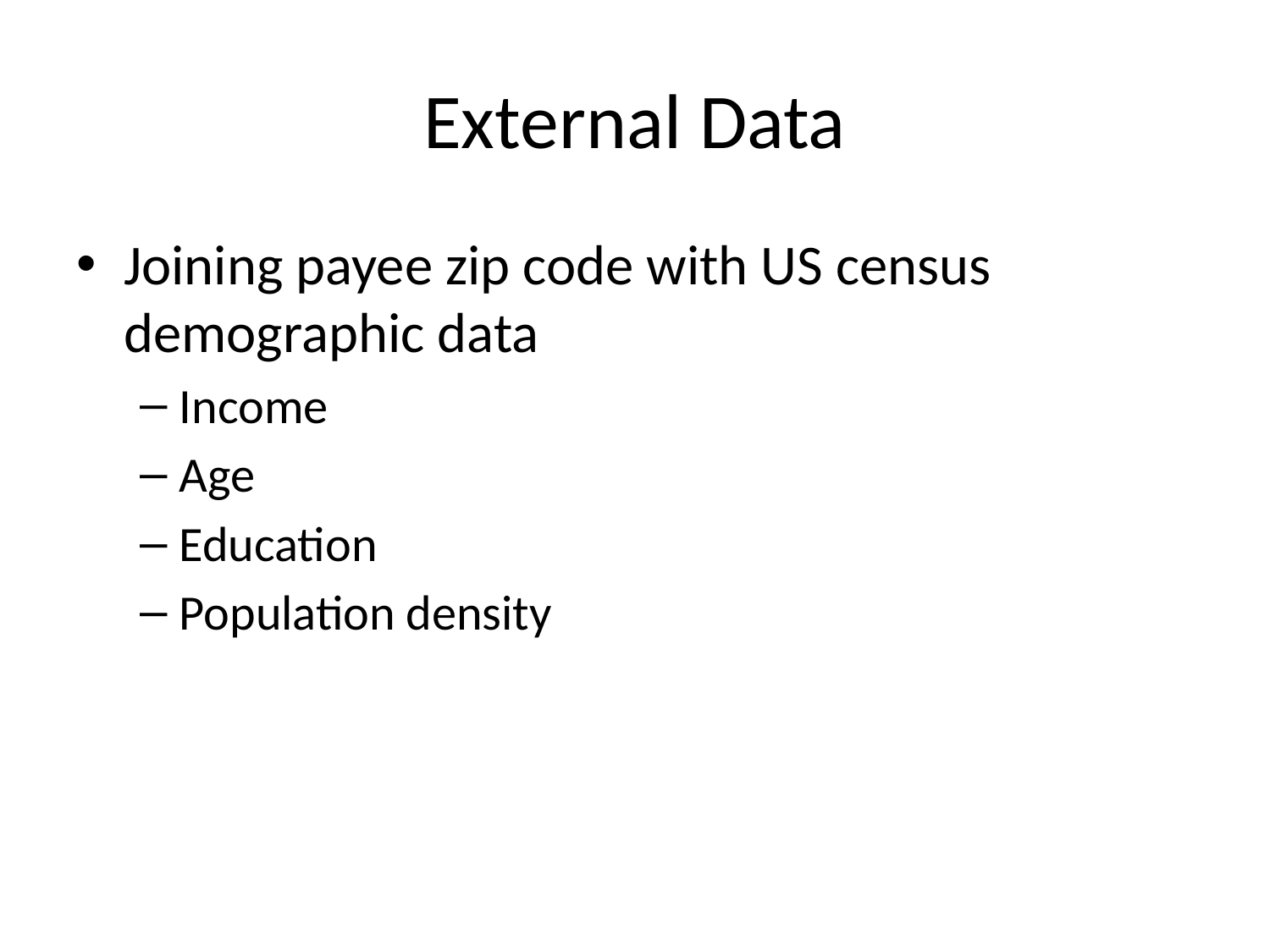

# External Data
Joining payee zip code with US census demographic data
Income
Age
Education
Population density